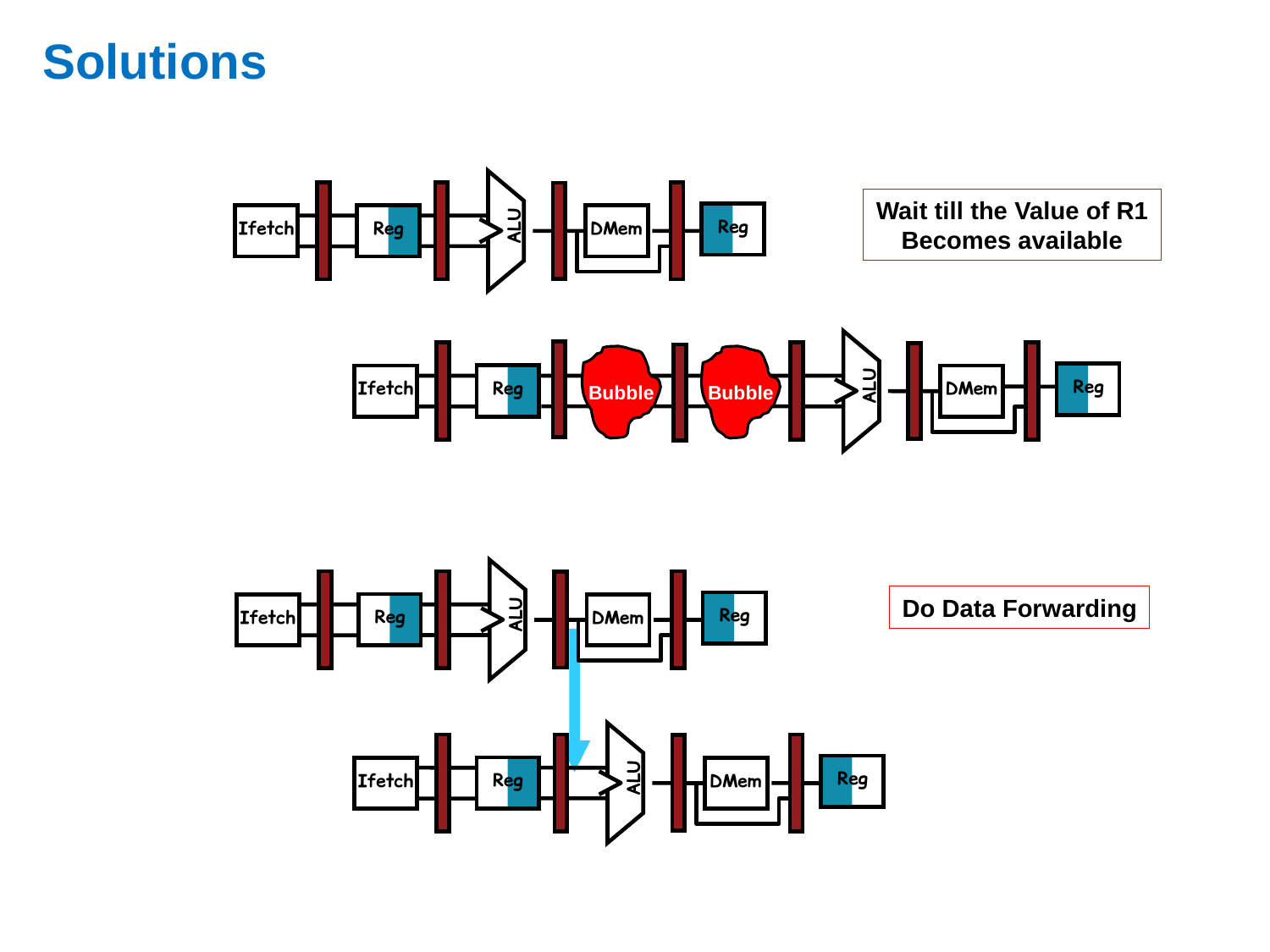

# Solutions

ALU

Reg

Reg

Ifetch

DMem

Wait till the Value of R1
Becomes available

ALU

Reg

DMem

Bubble
Bubble

Reg

Ifetch

ALU

Reg

Reg

Ifetch

DMem

Do Data Forwarding

ALU

Reg

Reg

Ifetch

DMem